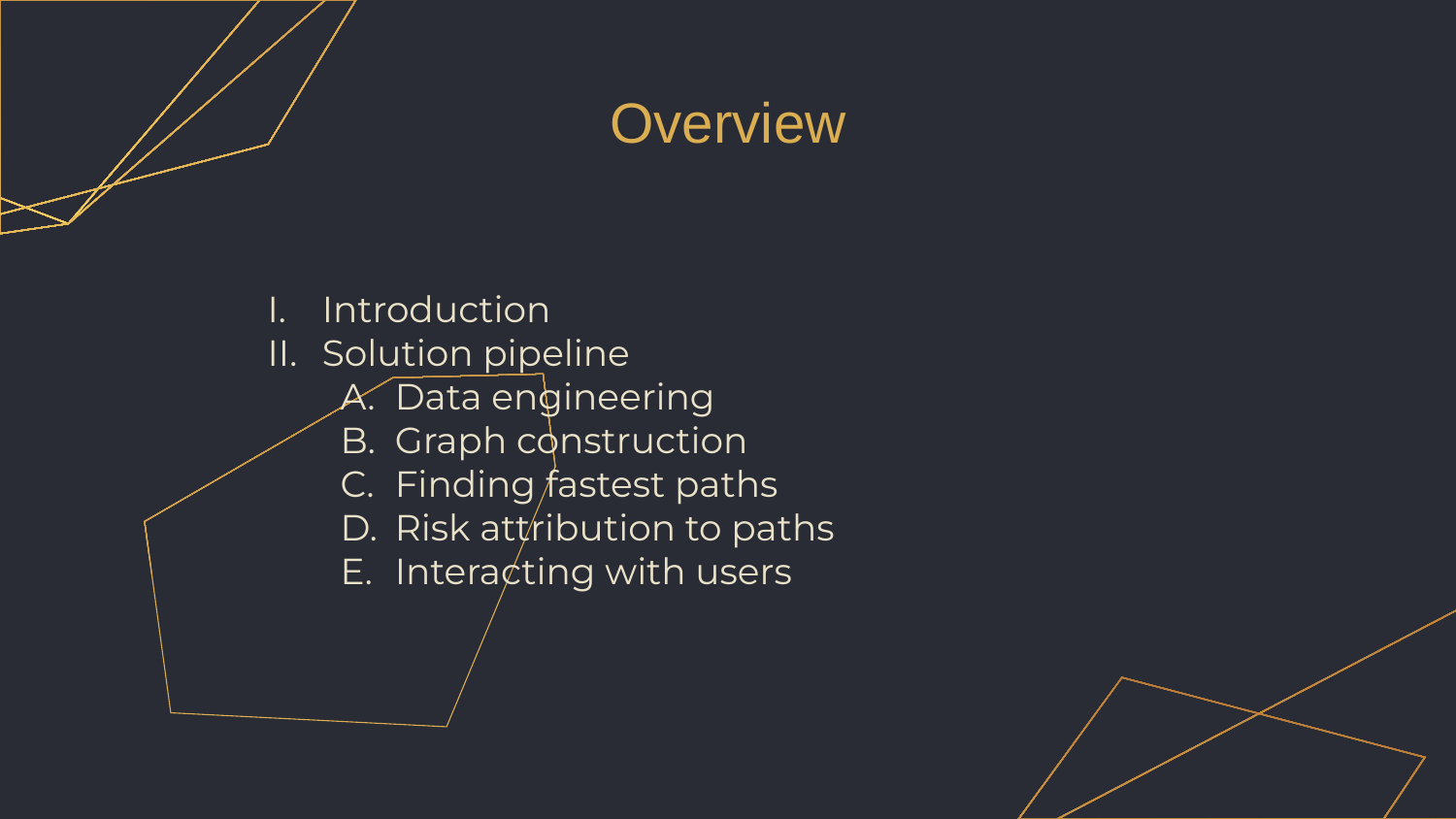

# Overview
Introduction
Solution pipeline
Data engineering
Graph construction
Finding fastest paths
Risk attribution to paths
Interacting with users